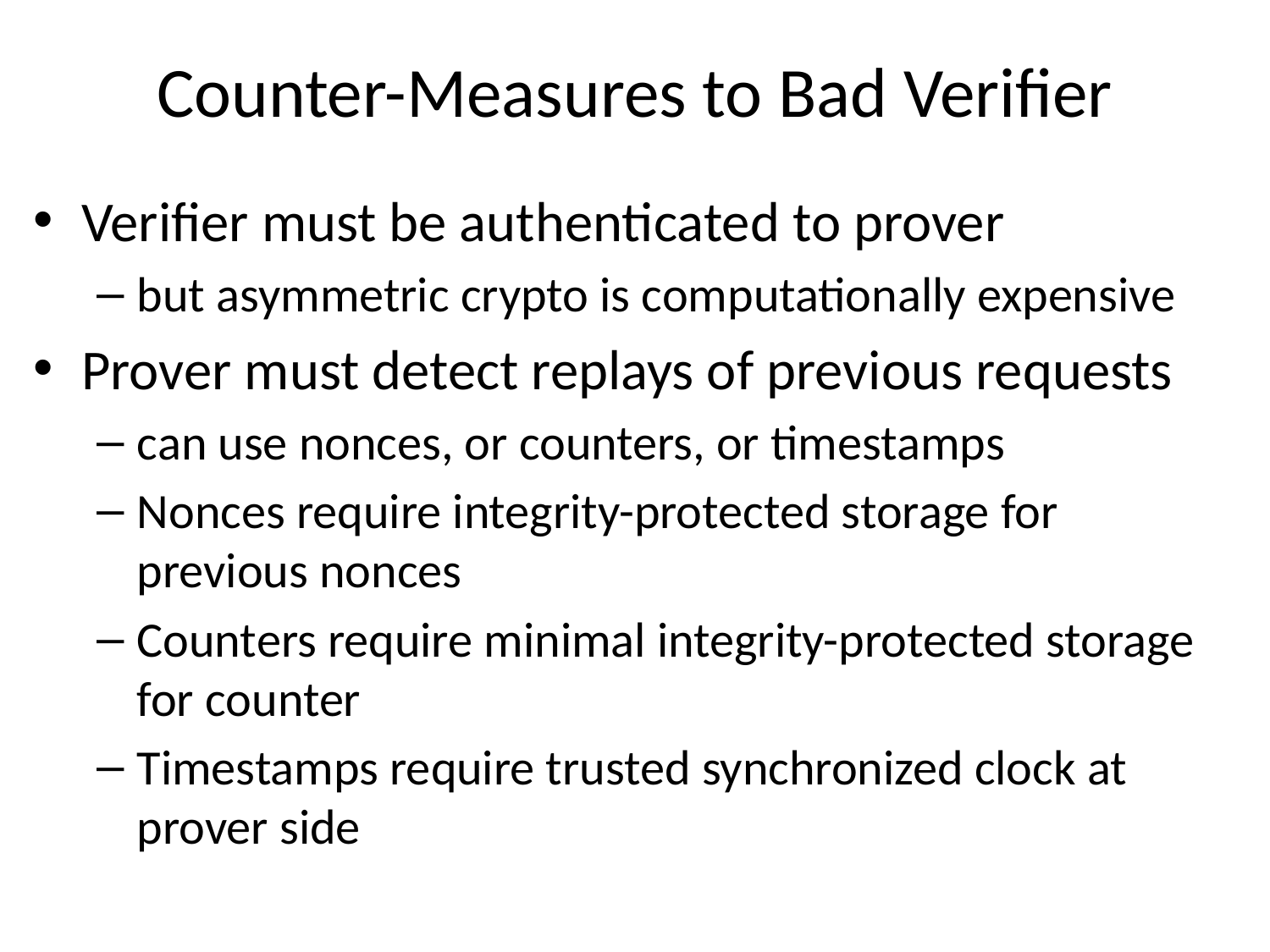

# Counter-Measures to Bad Verifier
Verifier must be authenticated to prover
but asymmetric crypto is computationally expensive
Prover must detect replays of previous requests
can use nonces, or counters, or timestamps
Nonces require integrity-protected storage for previous nonces
Counters require minimal integrity-protected storage for counter
Timestamps require trusted synchronized clock at prover side